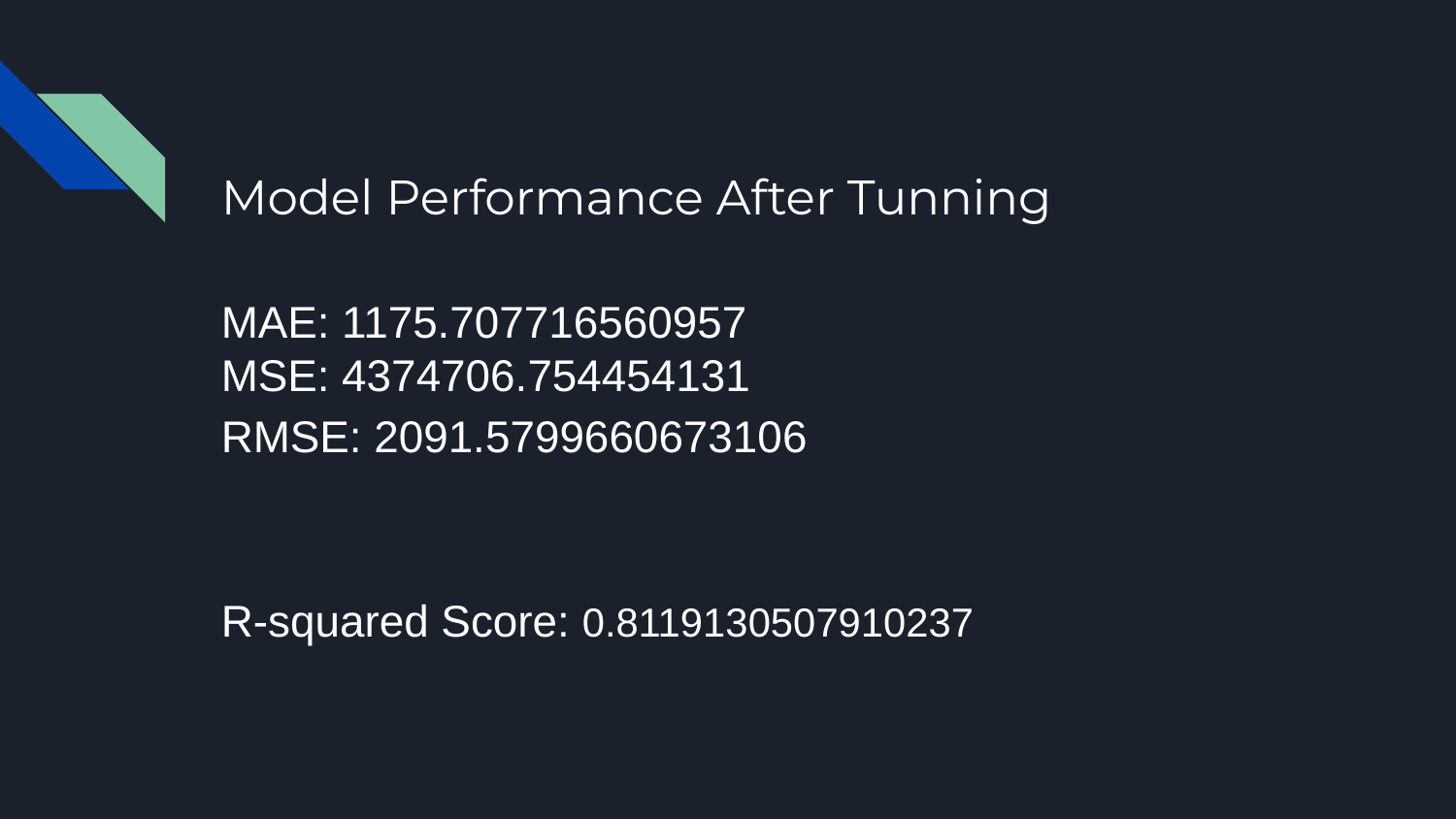

# Model Performance After Tunning
MAE: 1175.707716560957
MSE: 4374706.754454131
RMSE: 2091.5799660673106

R-squared Score: 0.8119130507910237